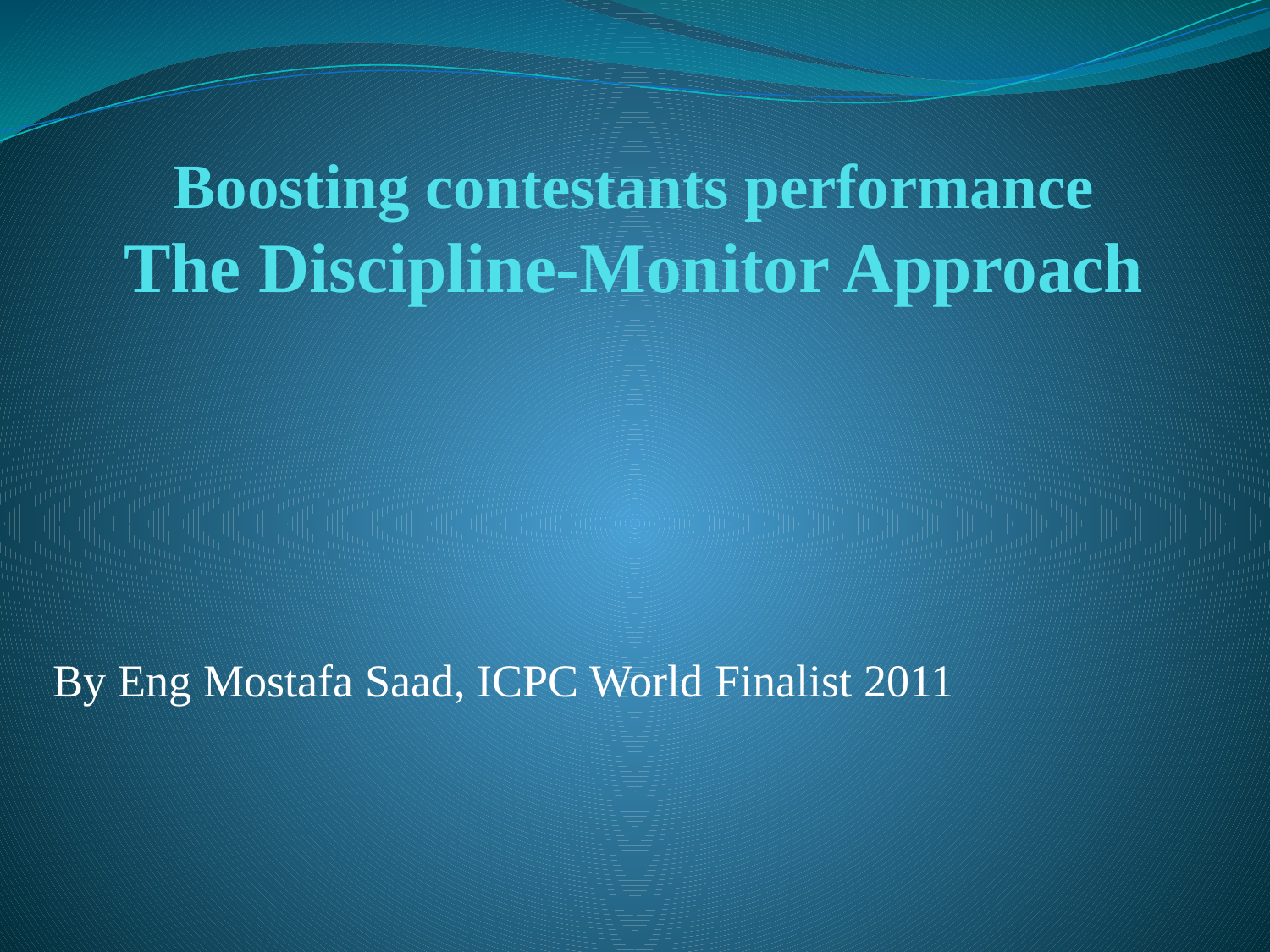

# Boosting contestants performance The Discipline-Monitor Approach
By Eng Mostafa Saad, ICPC World Finalist 2011